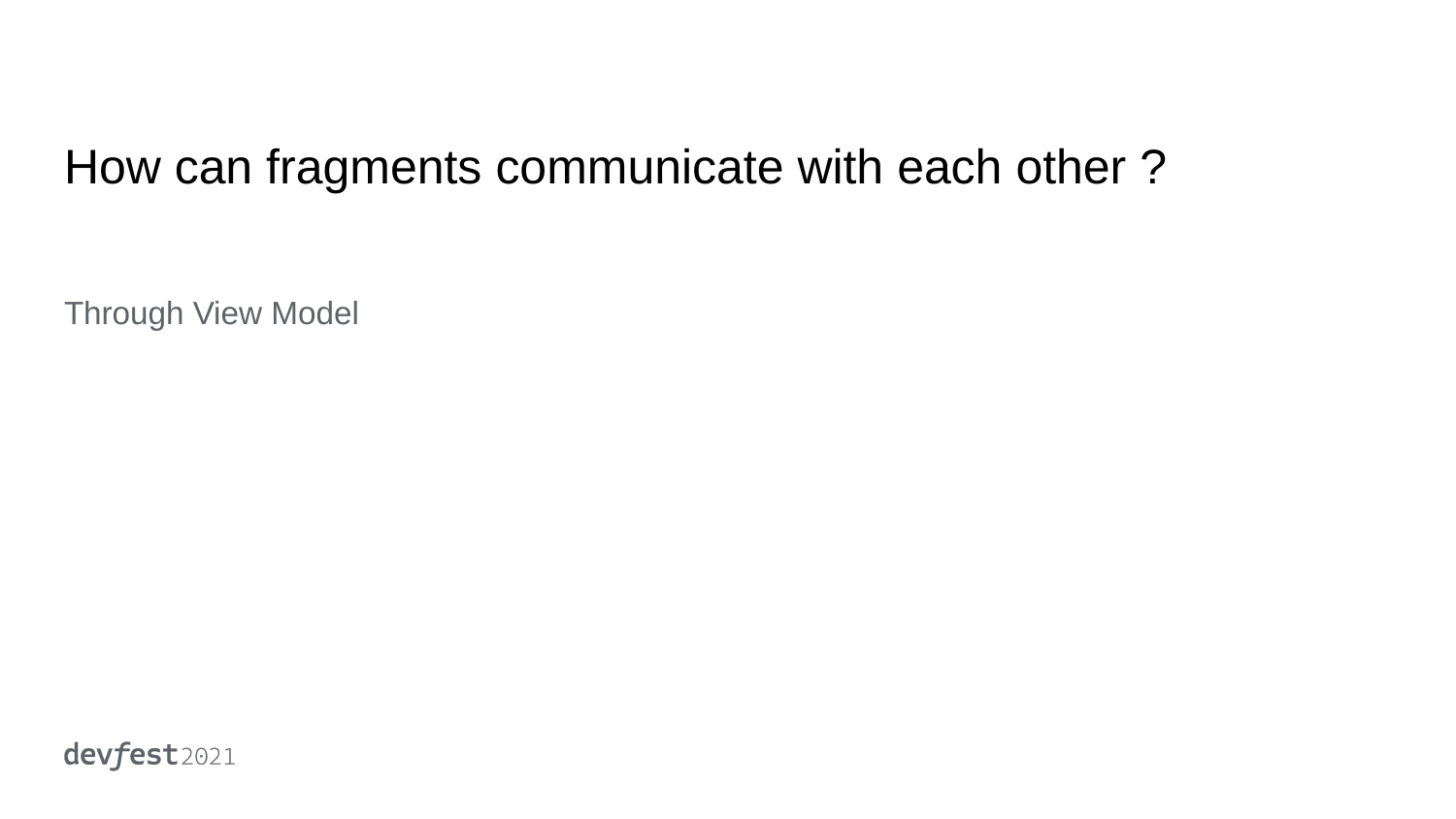

# How can fragments communicate with each other ?
Through View Model